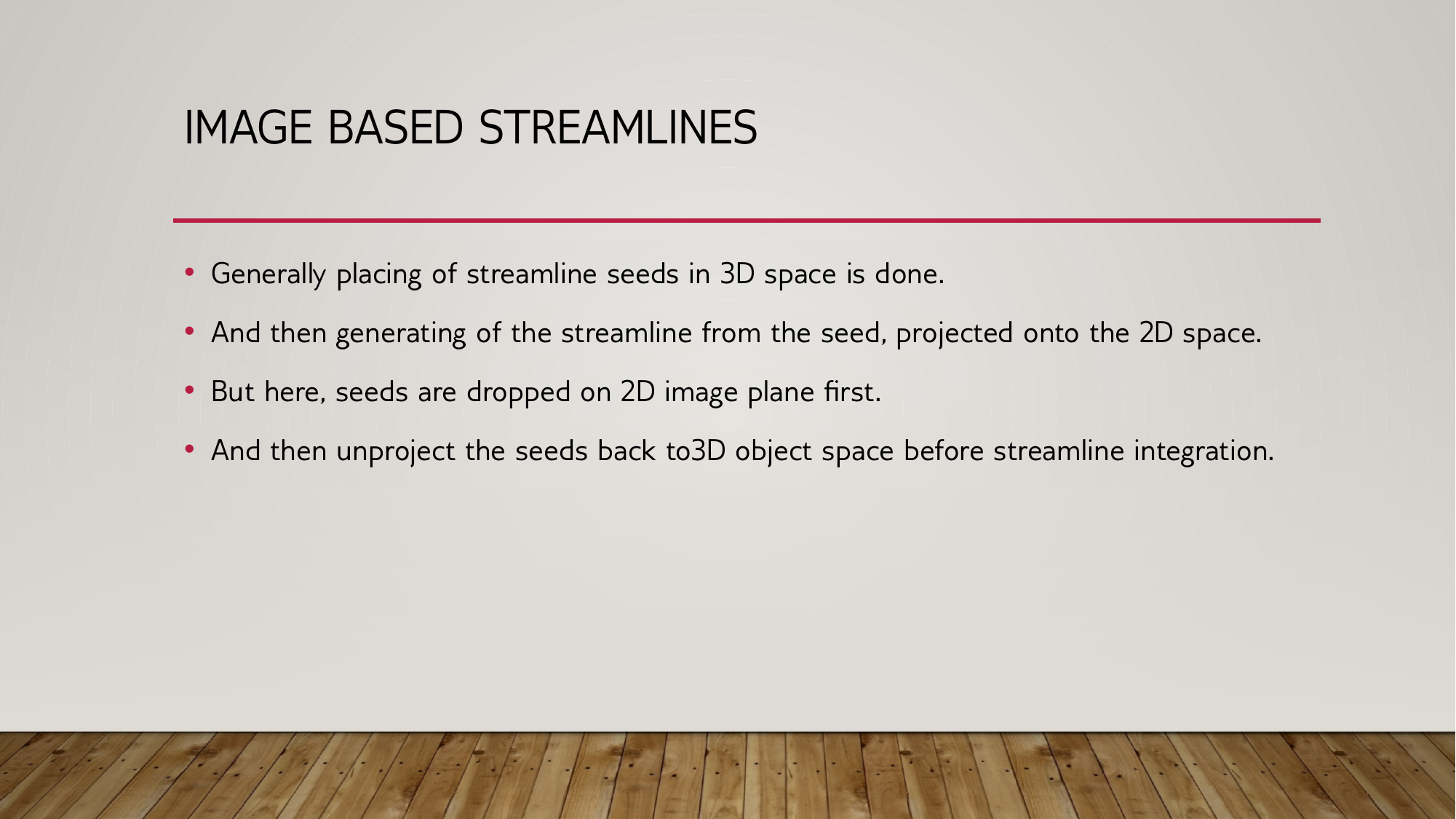

# Image Based StreamLines
Generally placing of streamline seeds in 3D space is done.
And then generating of the streamline from the seed, projected onto the 2D space.
But here, seeds are dropped on 2D image plane first.
And then unproject the seeds back to3D object space before streamline integration.